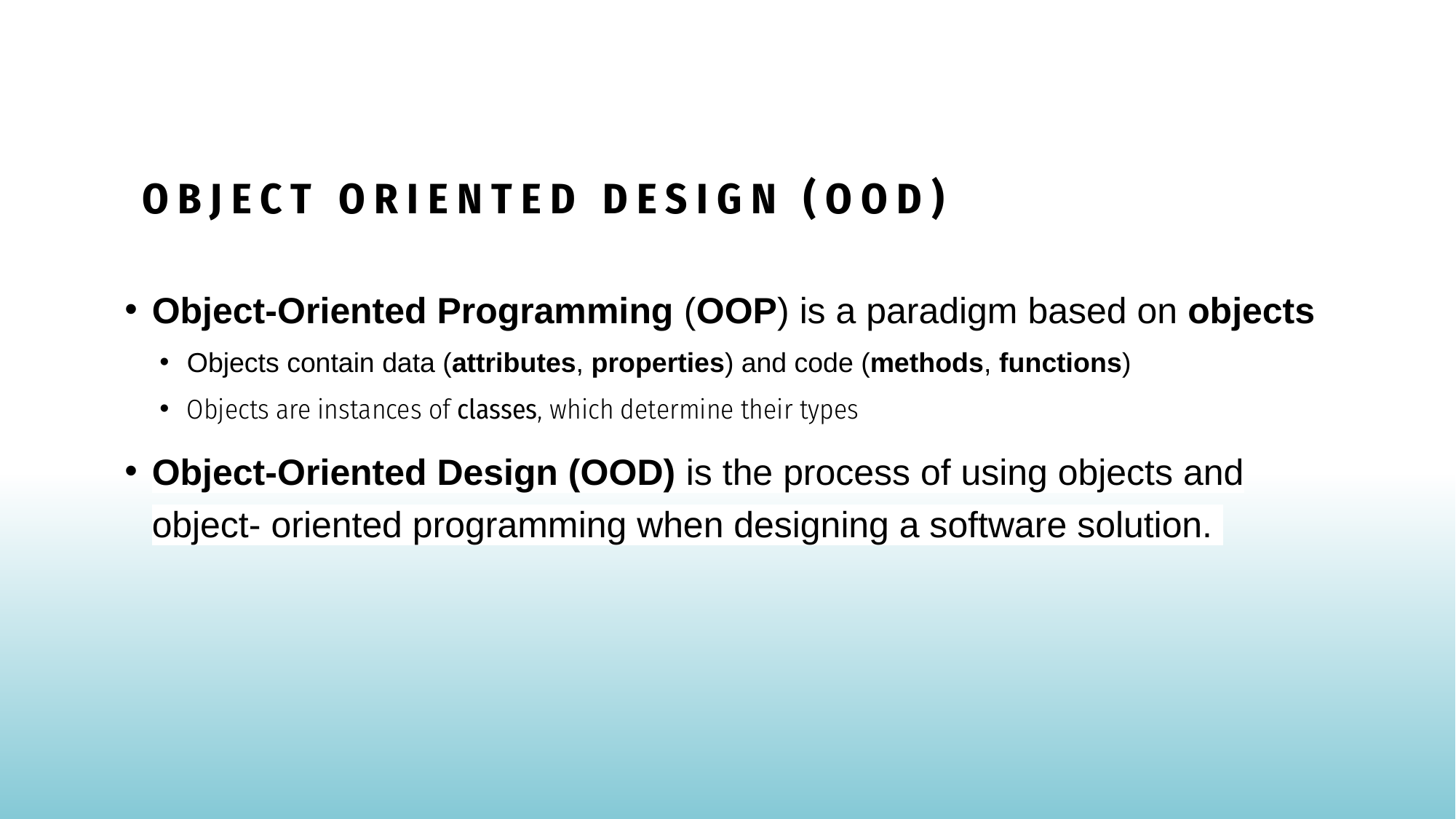

# Object Oriented Design (OOD)
Object-Oriented Programming (OOP) is a paradigm based on objects
Objects contain data (attributes, properties) and code (methods, functions)
Objects are instances of classes, which determine their types
Object-Oriented Design (OOD) is the process of using objects and object- oriented programming when designing a software solution.